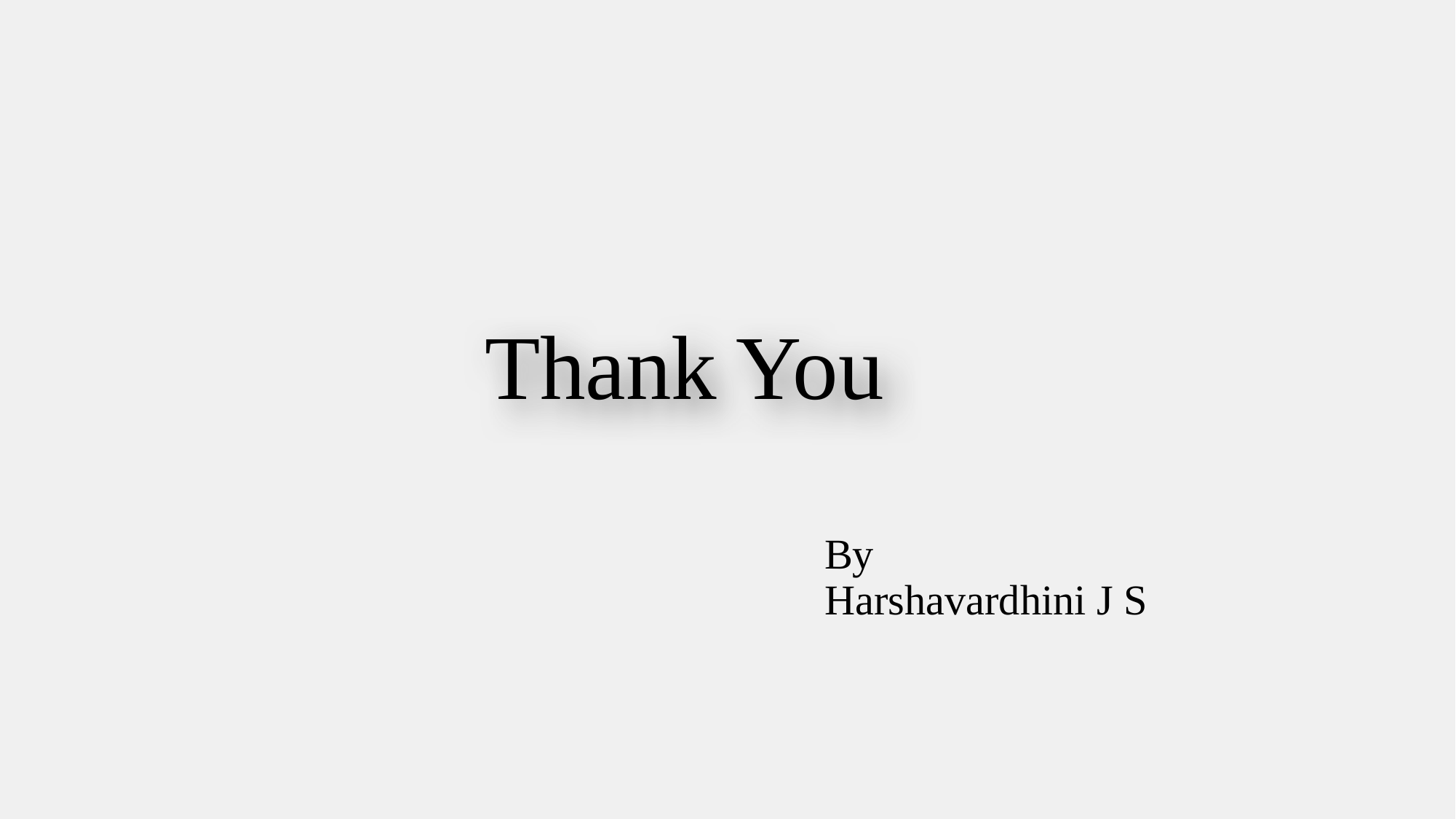

# Thank You
By
Harshavardhini J S